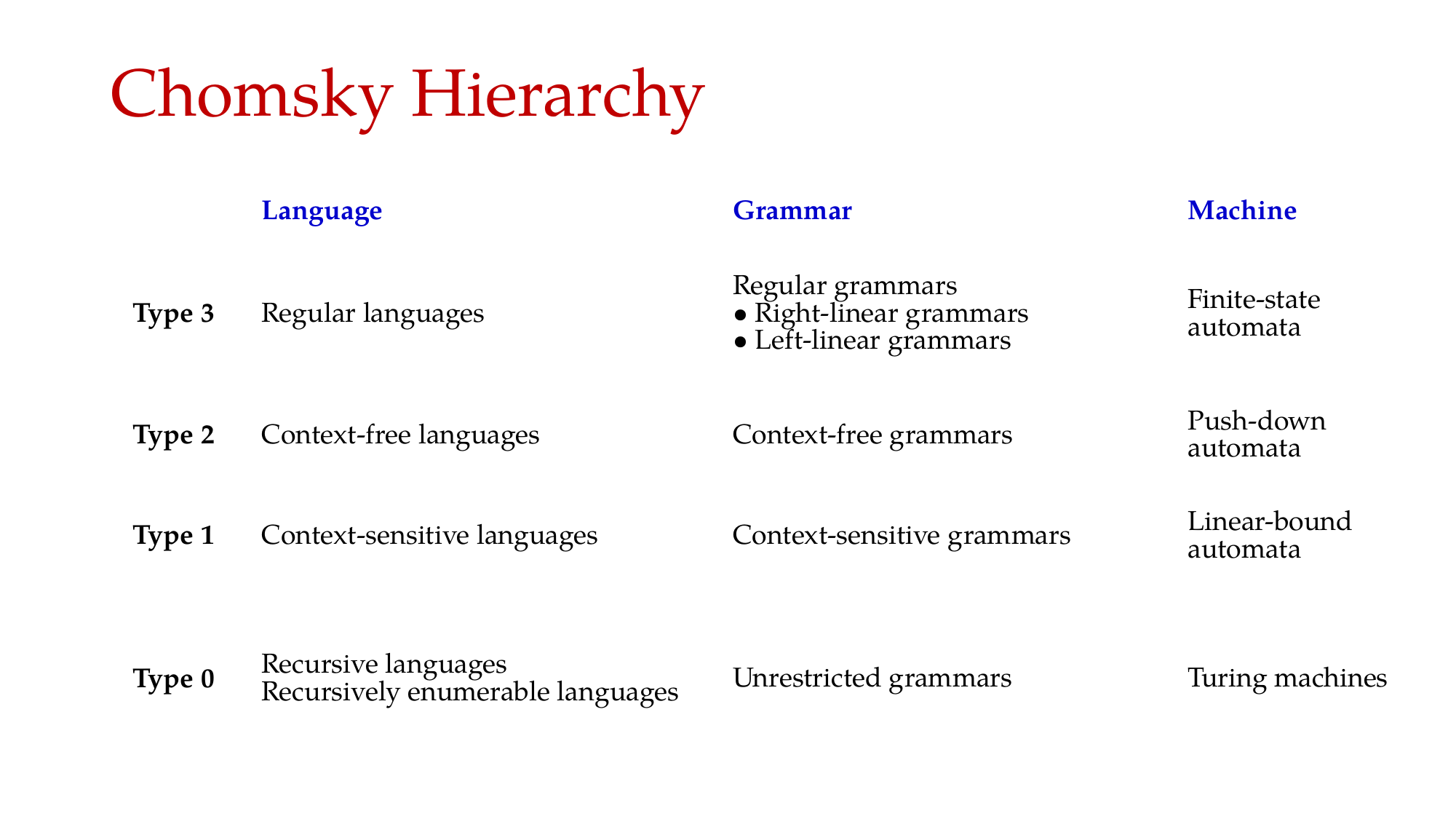

# Chomsky Hierarchy
|  | Language | Grammar | Machine |
| --- | --- | --- | --- |
| Type 3 | Regular languages | Regular grammars  • Right-linear grammars • Left-linear grammars | Finite-state automata |
| Type 2 | Context-free languages | Context-free grammars | Push-down automata |
| Type 1 | Context-sensitive languages | Context-sensitive grammars | Linear-bound automata |
| Type 0 | Recursive languages Recursively enumerable languages | Unrestricted grammars | Turing machines |